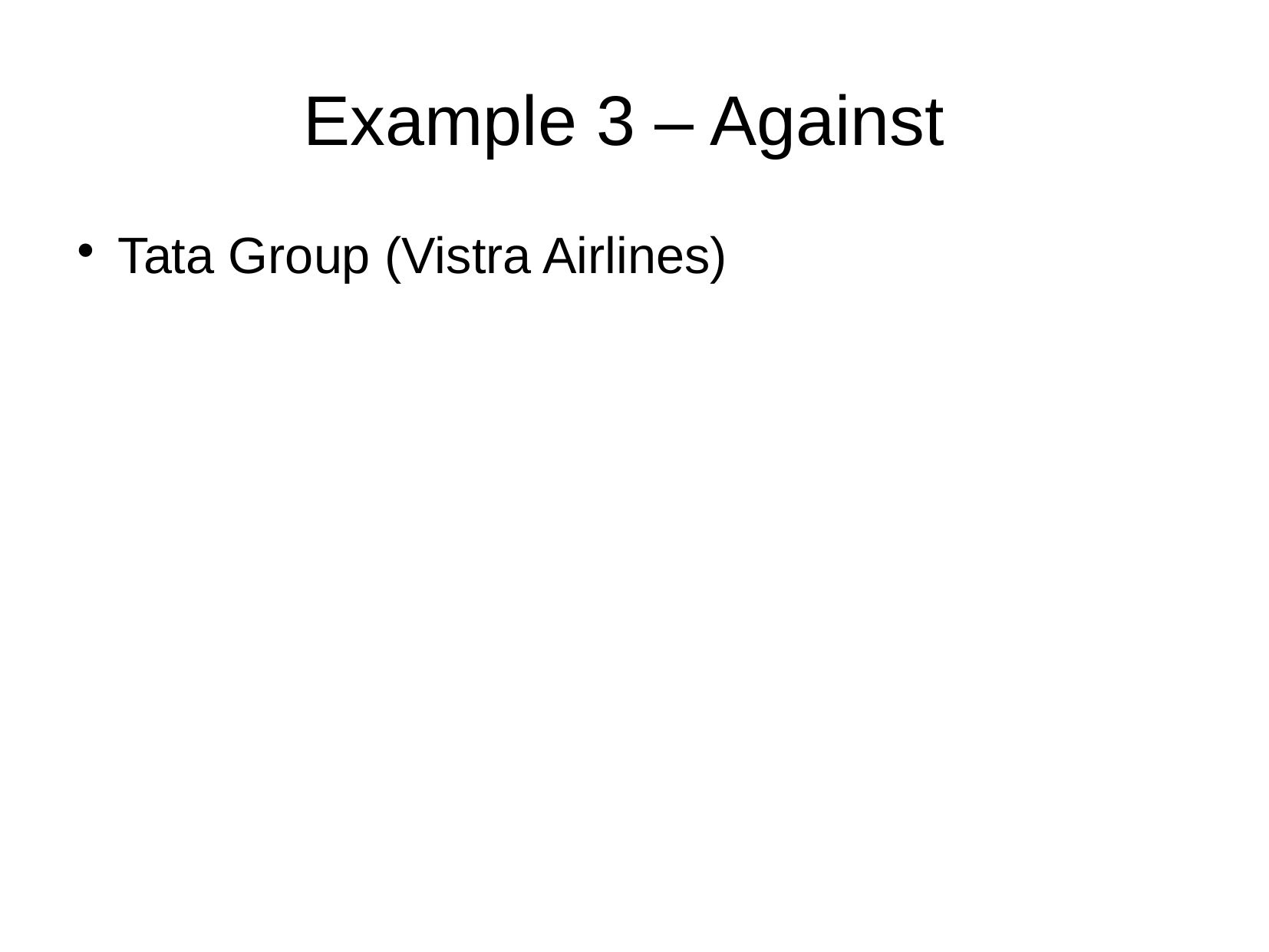

Example 3 – Against
Tata Group (Vistra Airlines)